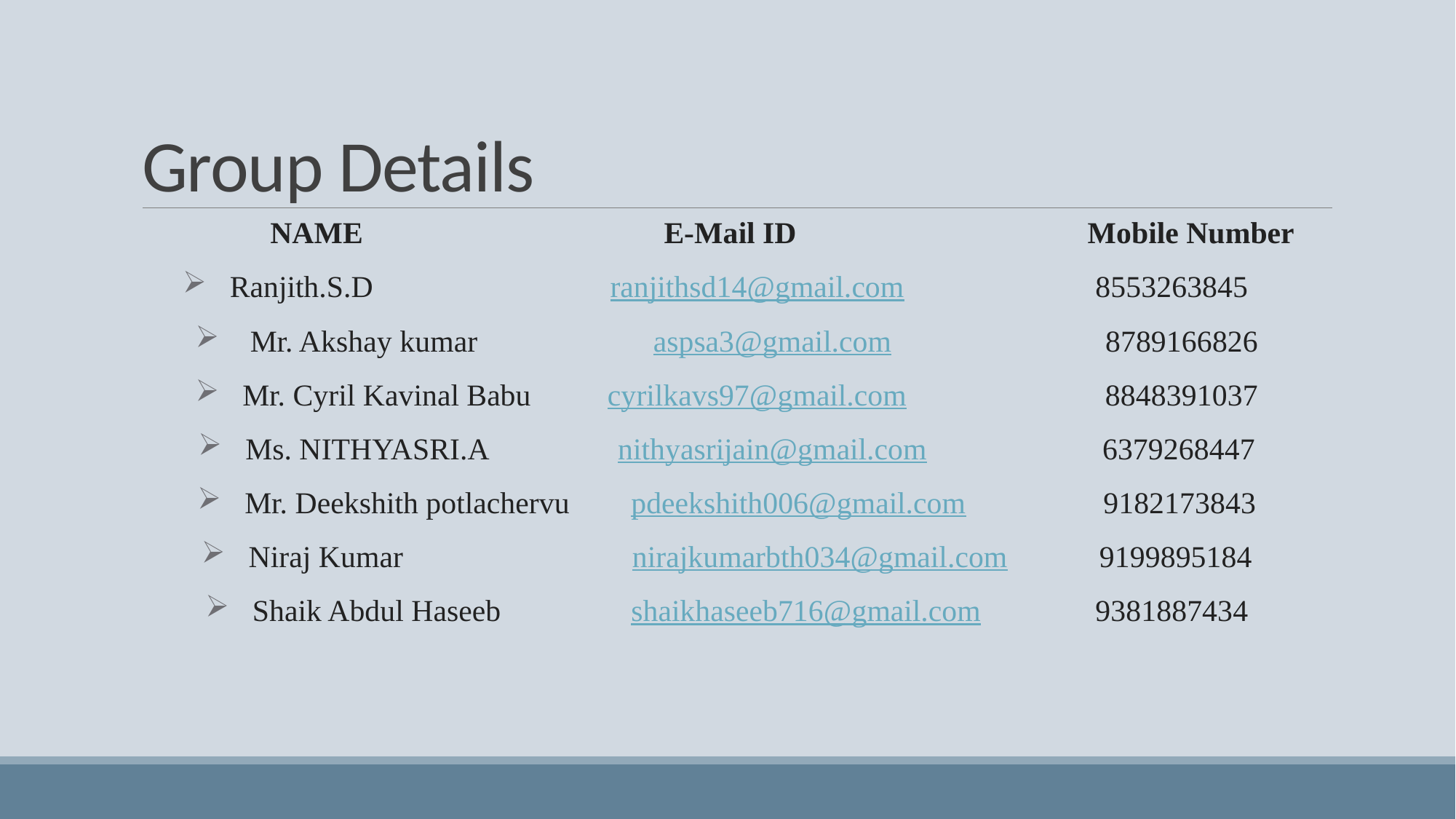

# Group Details
       		NAME		                       E-Mail ID			       Mobile Number
   Ranjith.S.D                               ranjithsd14@gmail.com                         8553263845
    Mr. Akshay kumar                       aspsa3@gmail.com                            8789166826
   Mr. Cyril Kavinal Babu          cyrilkavs97@gmail.com                          8848391037
   Ms. NITHYASRI.A                 nithyasrijain@gmail.com                       6379268447
   Mr. Deekshith potlachervu        pdeekshith006@gmail.com                  9182173843
   Niraj Kumar                              nirajkumarbth034@gmail.com            9199895184
   Shaik Abdul Haseeb                 shaikhaseeb716@gmail.com               9381887434